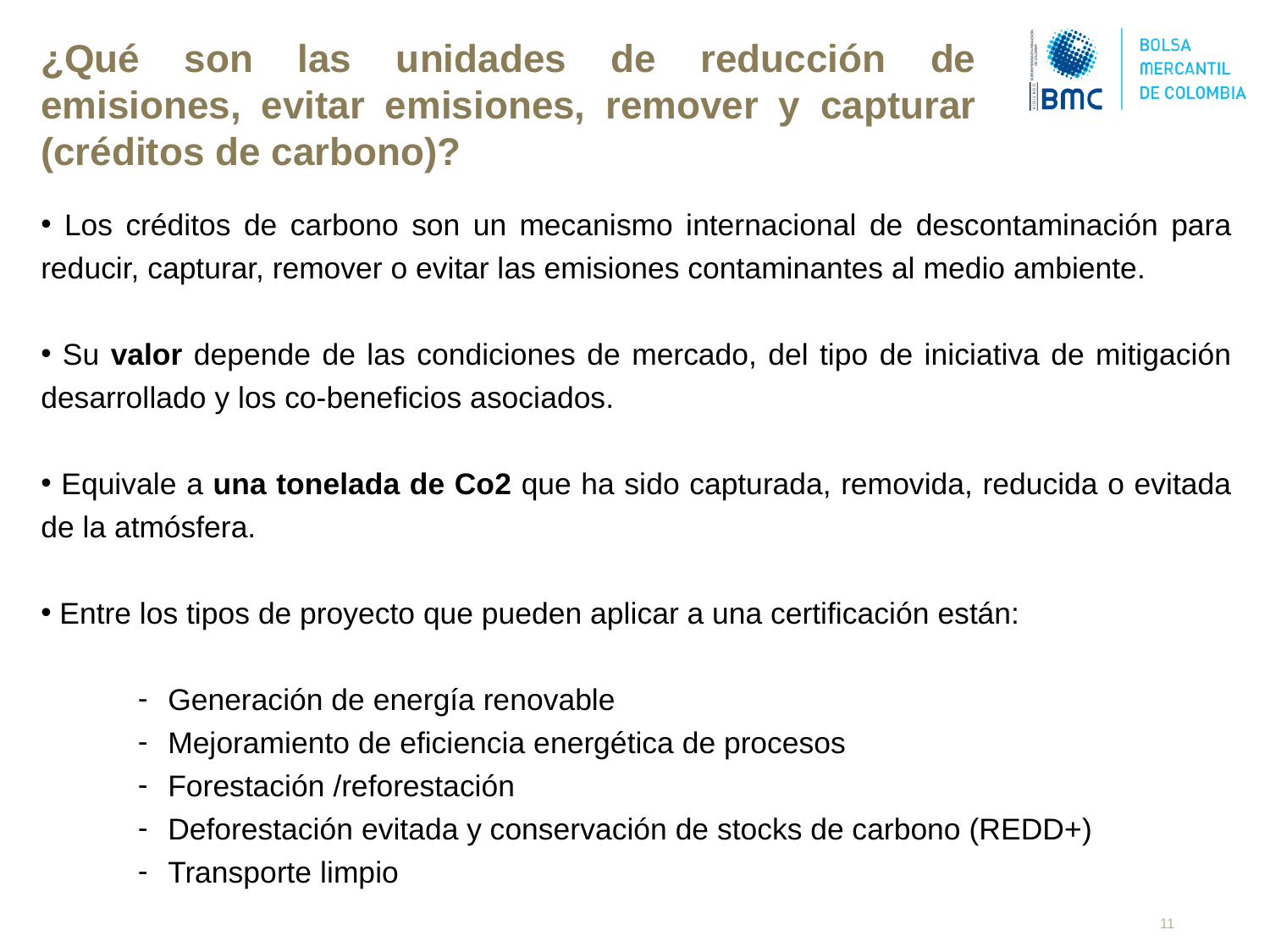

¿Qué son las unidades de reducción de emisiones, evitar emisiones, remover y capturar (créditos de carbono)?
 Los créditos de carbono son un mecanismo internacional de descontaminación para reducir, capturar, remover o evitar las emisiones contaminantes al medio ambiente.

 Su valor depende de las condiciones de mercado, del tipo de iniciativa de mitigación desarrollado y los co-beneficios asociados.

 Equivale a una tonelada de Co2 que ha sido capturada, removida, reducida o evitada de la atmósfera.

 Entre los tipos de proyecto que pueden aplicar a una certificación están:

Generación de energía renovable
Mejoramiento de eficiencia energética de procesos
Forestación /reforestación
Deforestación evitada y conservación de stocks de carbono (REDD+)
Transporte limpio